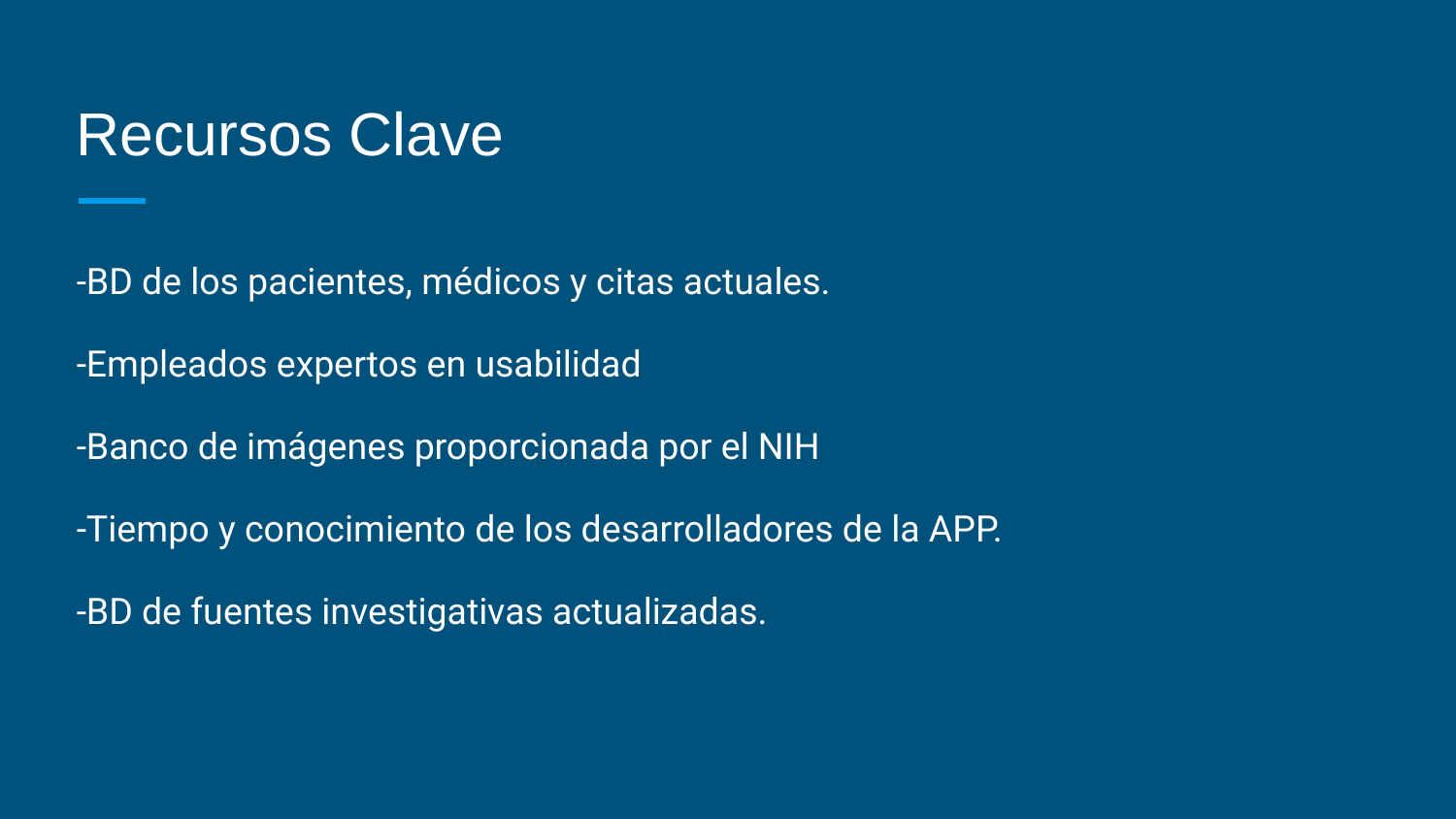

# Recursos Clave
-BD de los pacientes, médicos y citas actuales.
-Empleados expertos en usabilidad
-Banco de imágenes proporcionada por el NIH
-Tiempo y conocimiento de los desarrolladores de la APP.
-BD de fuentes investigativas actualizadas.